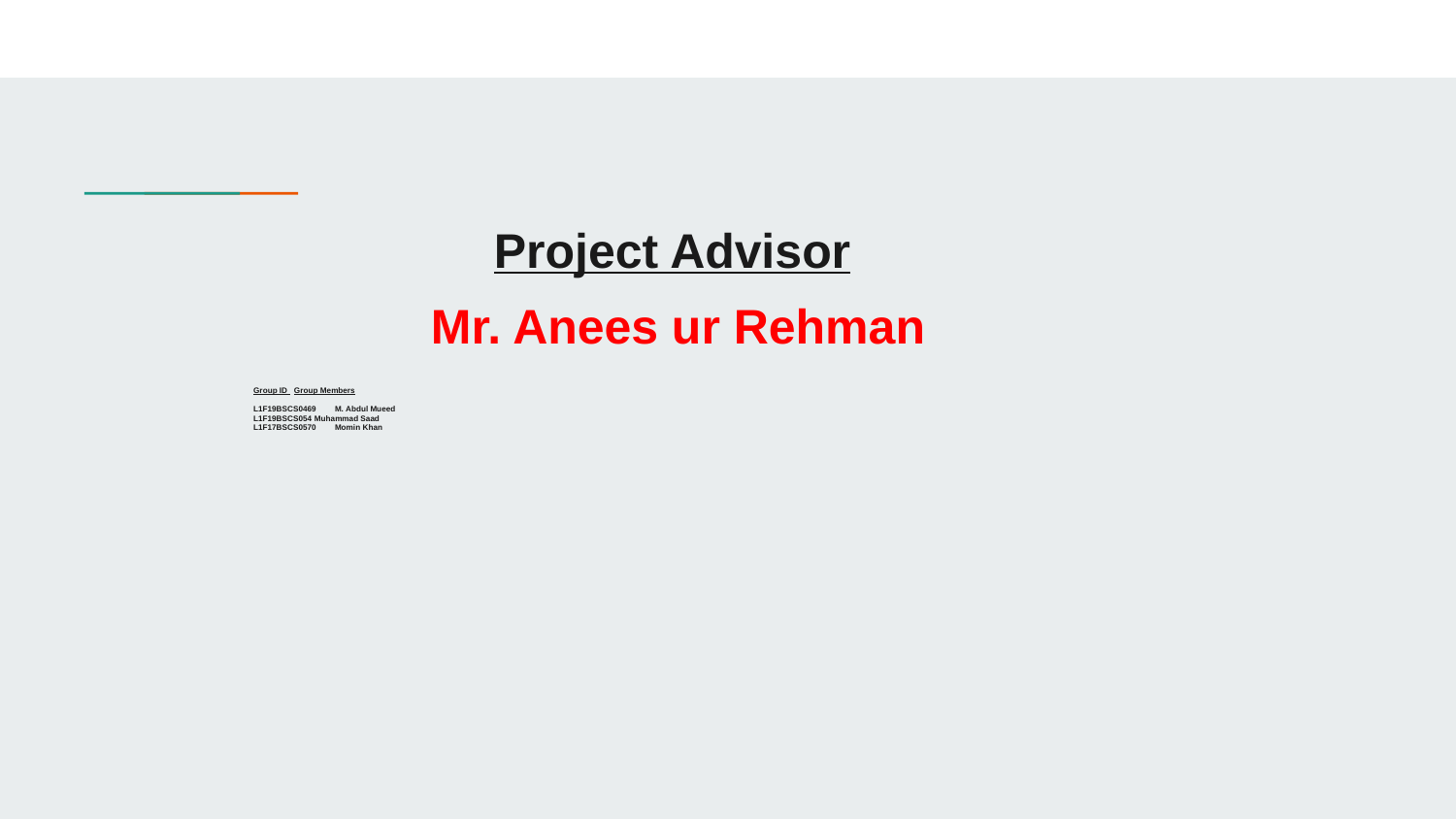

Project Advisor
Mr. Anees ur Rehman
Group ID 					Group Members

L1F19BSCS0469			M. Abdul Mueed
L1F19BSCS054				Muhammad Saad
L1F17BSCS0570			Momin Khan